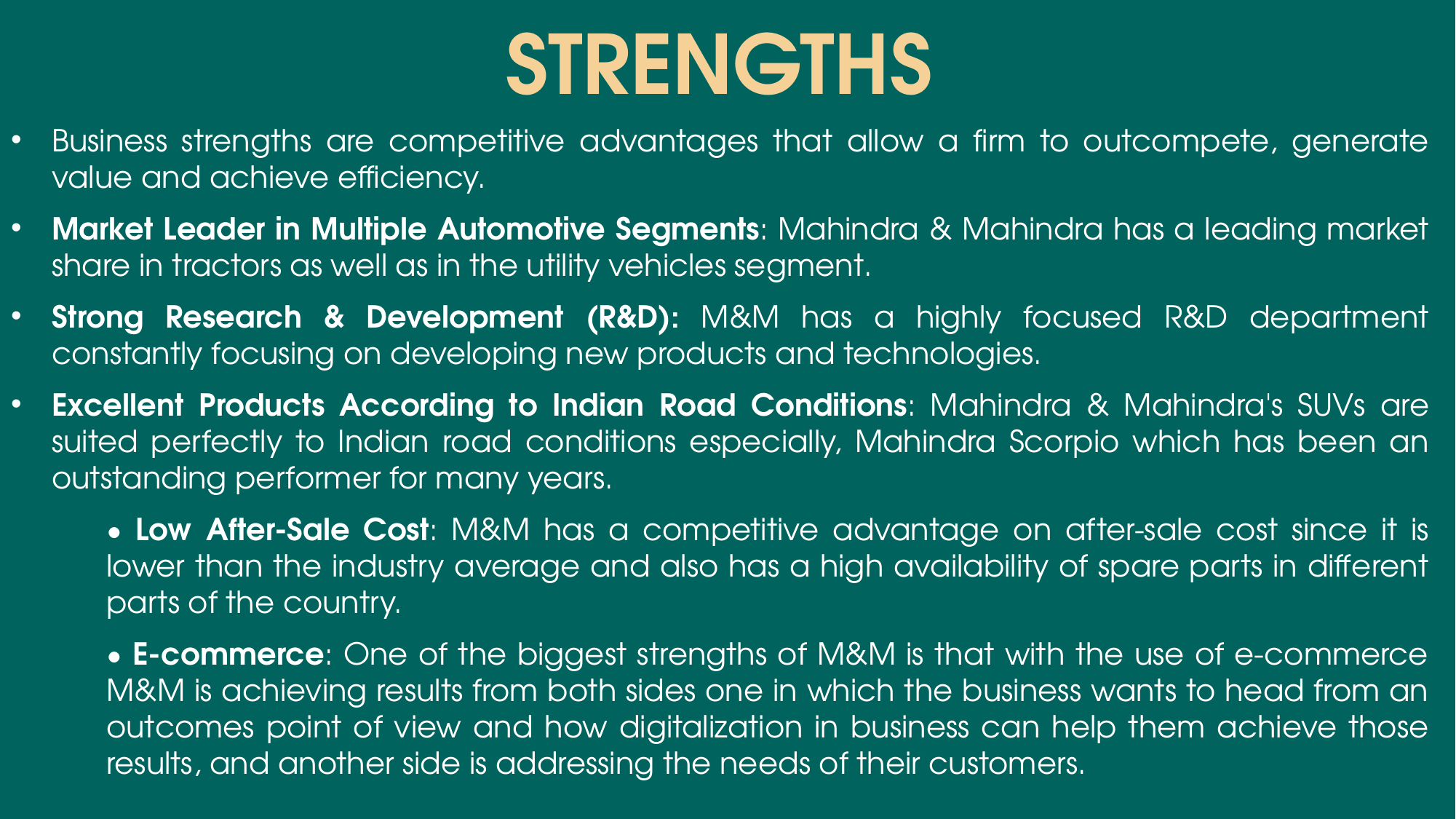

# STRENGTHS
Business strengths are competitive advantages that allow a firm to outcompete, generate value and achieve efficiency.
Market Leader in Multiple Automotive Segments: Mahindra & Mahindra has a leading market share in tractors as well as in the utility vehicles segment.
Strong Research & Development (R&D): M&M has a highly focused R&D department constantly focusing on developing new products and technologies.
Excellent Products According to Indian Road Conditions: Mahindra & Mahindra's SUVs are suited perfectly to Indian road conditions especially, Mahindra Scorpio which has been an outstanding performer for many years.
• Low After-Sale Cost: M&M has a competitive advantage on after-sale cost since it is lower than the industry average and also has a high availability of spare parts in different parts of the country.
• E-commerce: One of the biggest strengths of M&M is that with the use of e-commerce M&M is achieving results from both sides one in which the business wants to head from an outcomes point of view and how digitalization in business can help them achieve those results, and another side is addressing the needs of their customers.